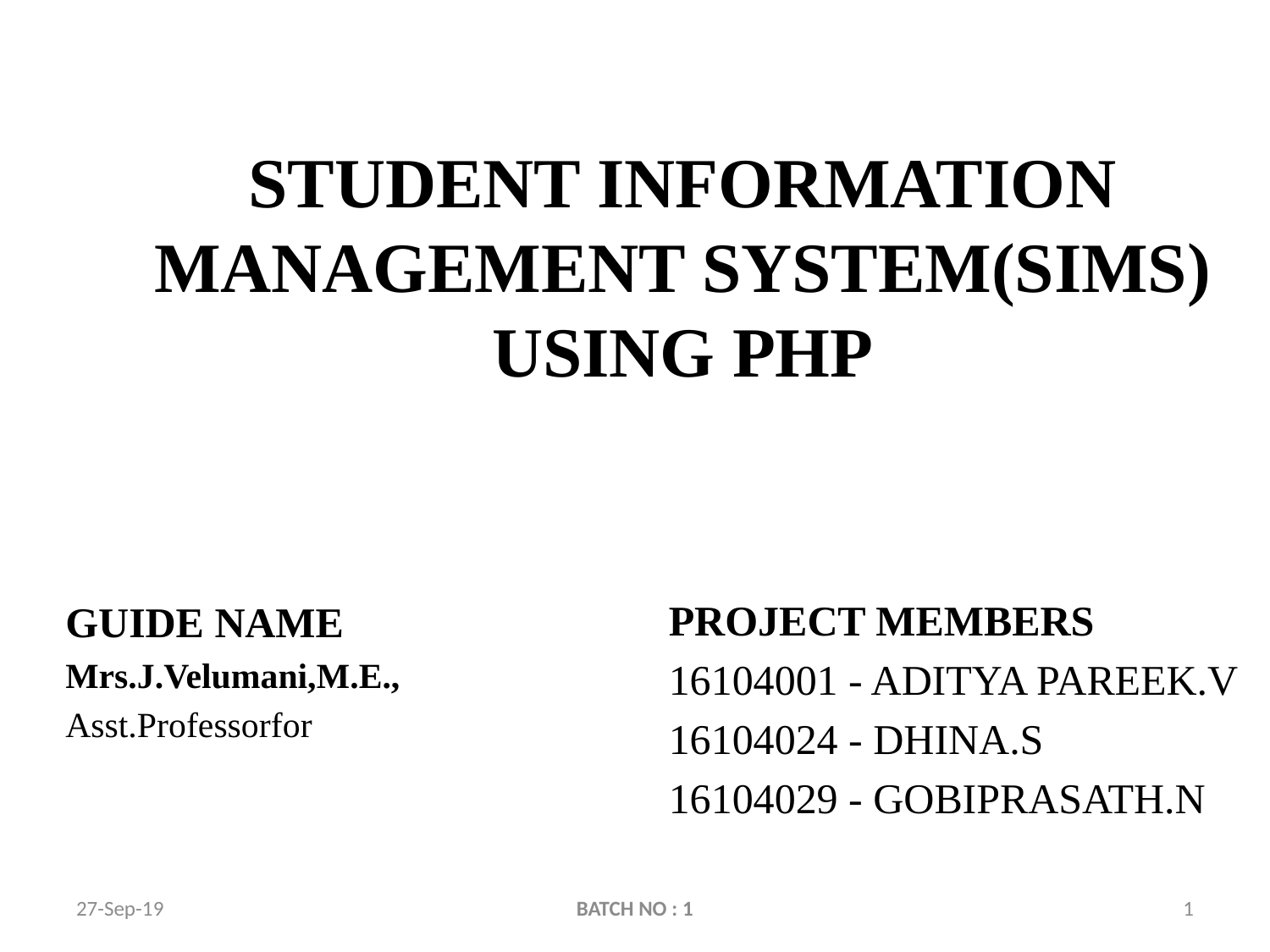

# STUDENT INFORMATION MANAGEMENT SYSTEM(SIMS) USING PHP
PROJECT MEMBERS
16104001 - ADITYA PAREEK.V
16104024 - DHINA.S
16104029 - GOBIPRASATH.N

GUIDE NAME
Mrs.J.Velumani,M.E.,
Asst.Professorfor
27-Sep-19
BATCH NO : 1
1